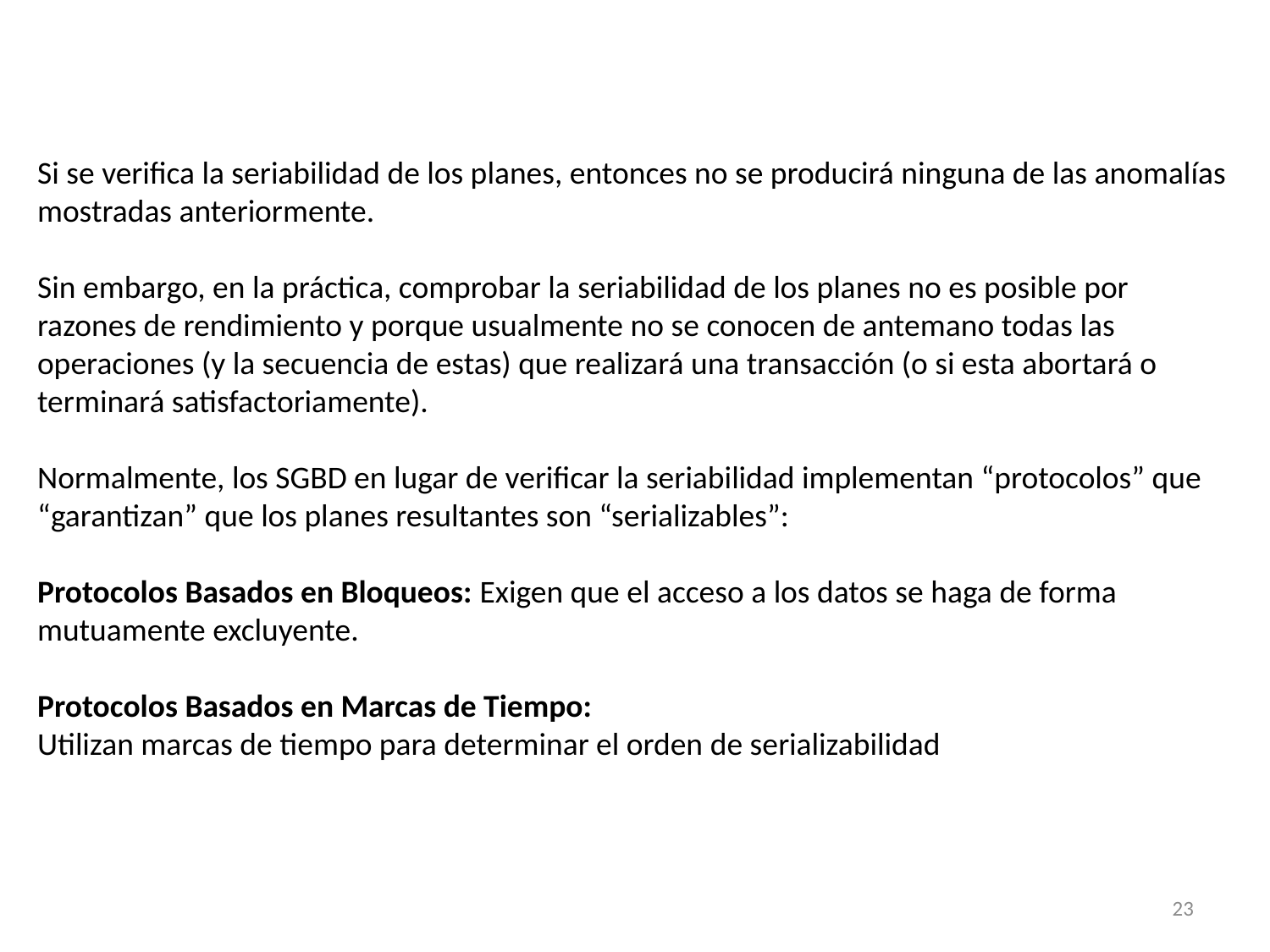

Si se verifica la seriabilidad de los planes, entonces no se producirá ninguna de las anomalías mostradas anteriormente.

Sin embargo, en la práctica, comprobar la seriabilidad de los planes no es posible por
razones de rendimiento y porque usualmente no se conocen de antemano todas las
operaciones (y la secuencia de estas) que realizará una transacción (o si esta abortará o
terminará satisfactoriamente).

Normalmente, los SGBD en lugar de verificar la seriabilidad implementan “protocolos” que
“garantizan” que los planes resultantes son “serializables”:

Protocolos Basados en Bloqueos: Exigen que el acceso a los datos se haga de forma mutuamente excluyente.

Protocolos Basados en Marcas de Tiempo:
Utilizan marcas de tiempo para determinar el orden de serializabilidad
23